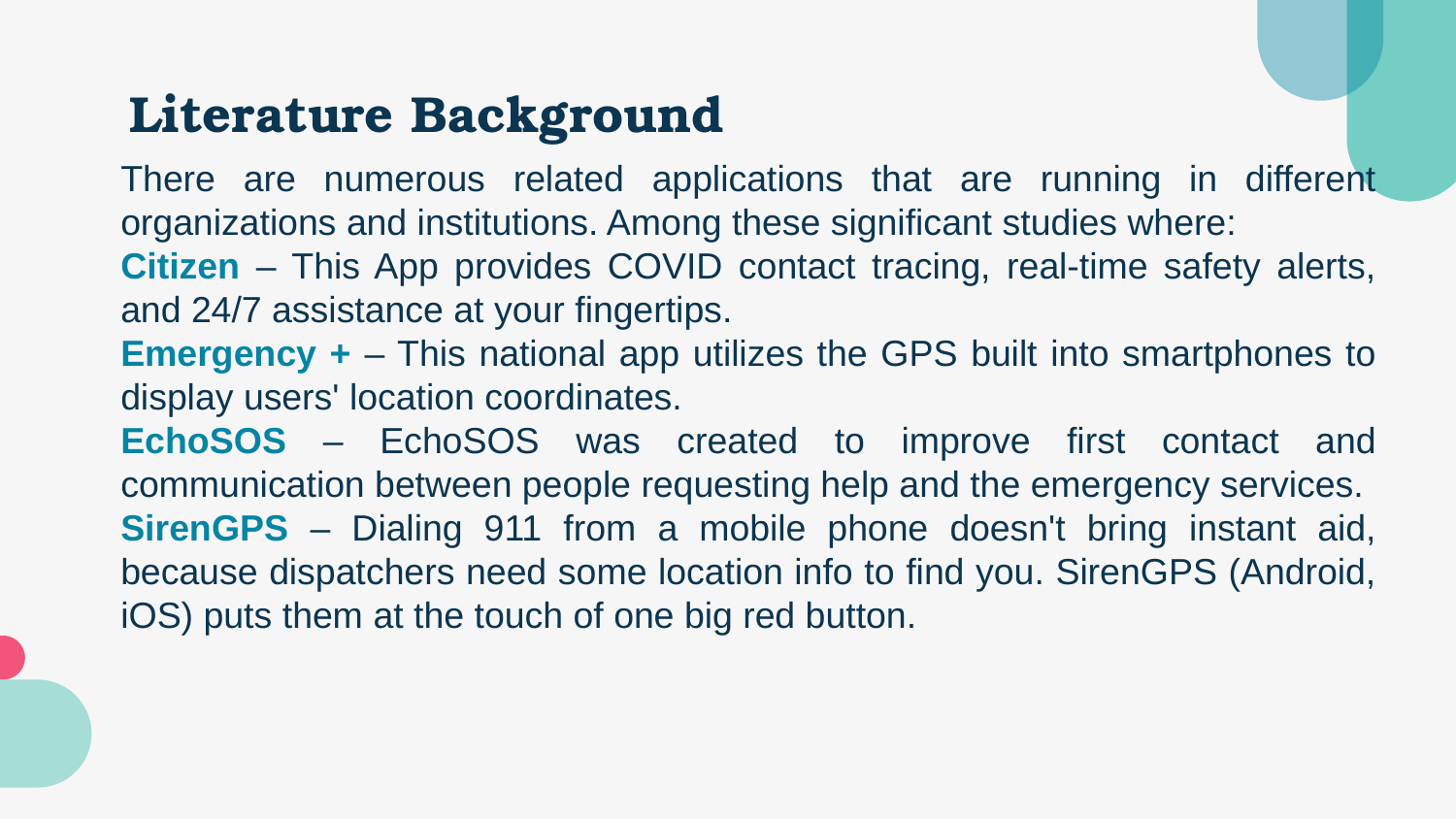

Literature Background
There are numerous related applications that are running in different organizations and institutions. Among these significant studies where:
Citizen – This App provides COVID contact tracing, real-time safety alerts, and 24/7 assistance at your fingertips.
Emergency + – This national app utilizes the GPS built into smartphones to display users' location coordinates.
EchoSOS – EchoSOS was created to improve first contact and communication between people requesting help and the emergency services.
SirenGPS – Dialing 911 from a mobile phone doesn't bring instant aid, because dispatchers need some location info to find you. SirenGPS (Android, iOS) puts them at the touch of one big red button.